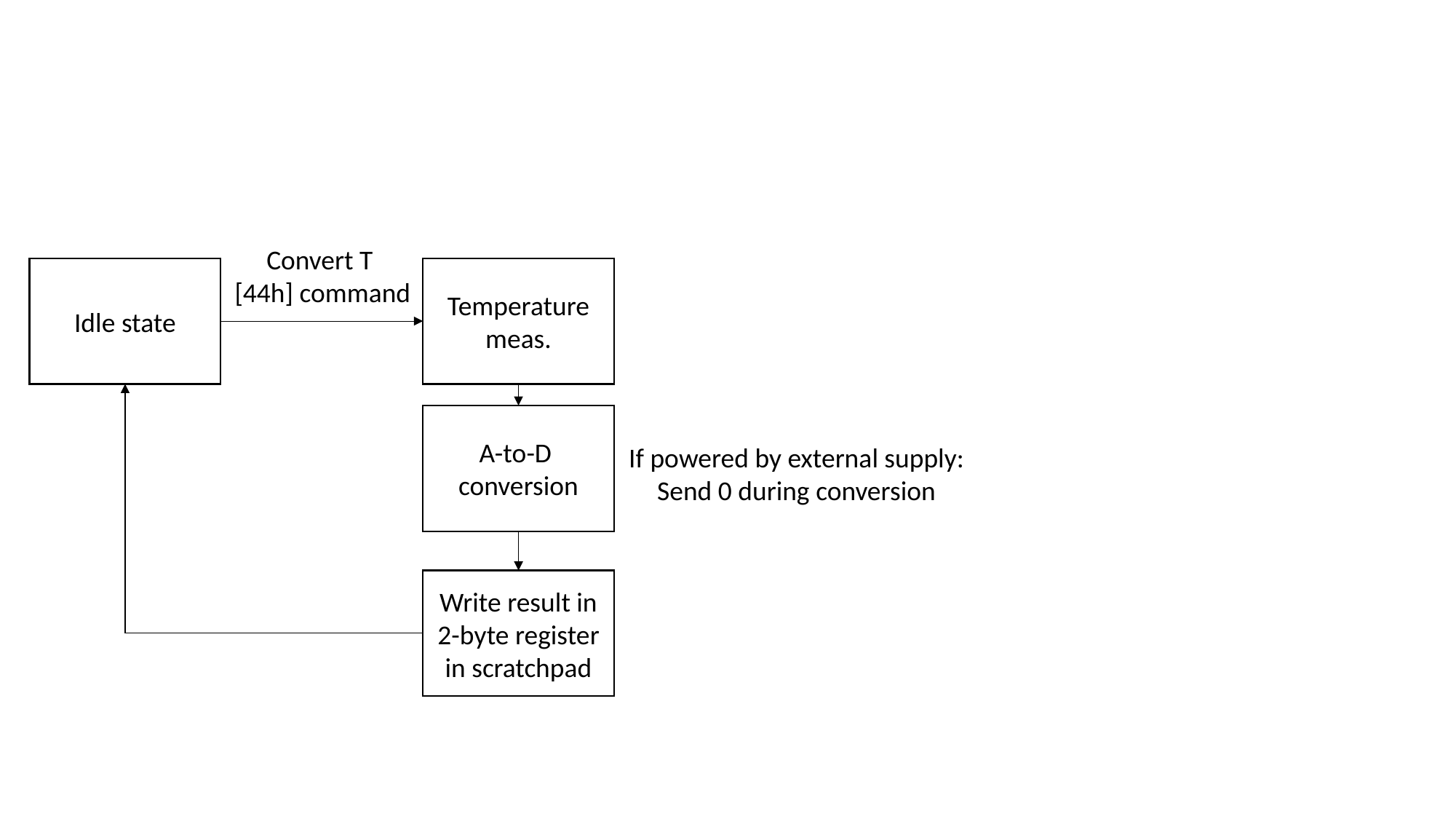

Convert T
[44h] command
Idle state
Temperature meas.
A-to-D
conversion
If powered by external supply:
Send 0 during conversion

Write result in 2-byte register in scratchpad